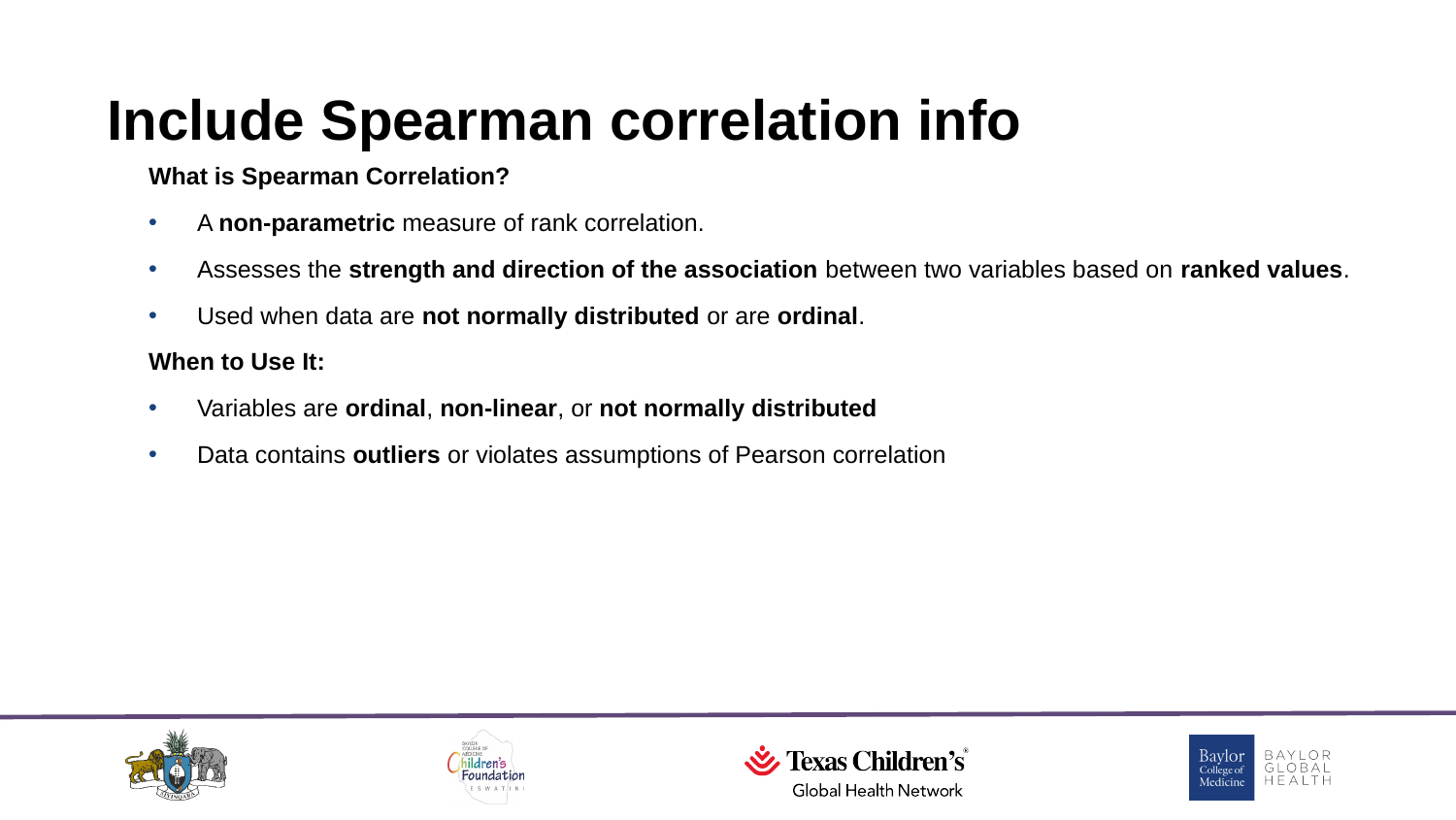

# Include Spearman correlation info
What is Spearman Correlation?
A non-parametric measure of rank correlation.
Assesses the strength and direction of the association between two variables based on ranked values.
Used when data are not normally distributed or are ordinal.
When to Use It:
Variables are ordinal, non-linear, or not normally distributed
Data contains outliers or violates assumptions of Pearson correlation